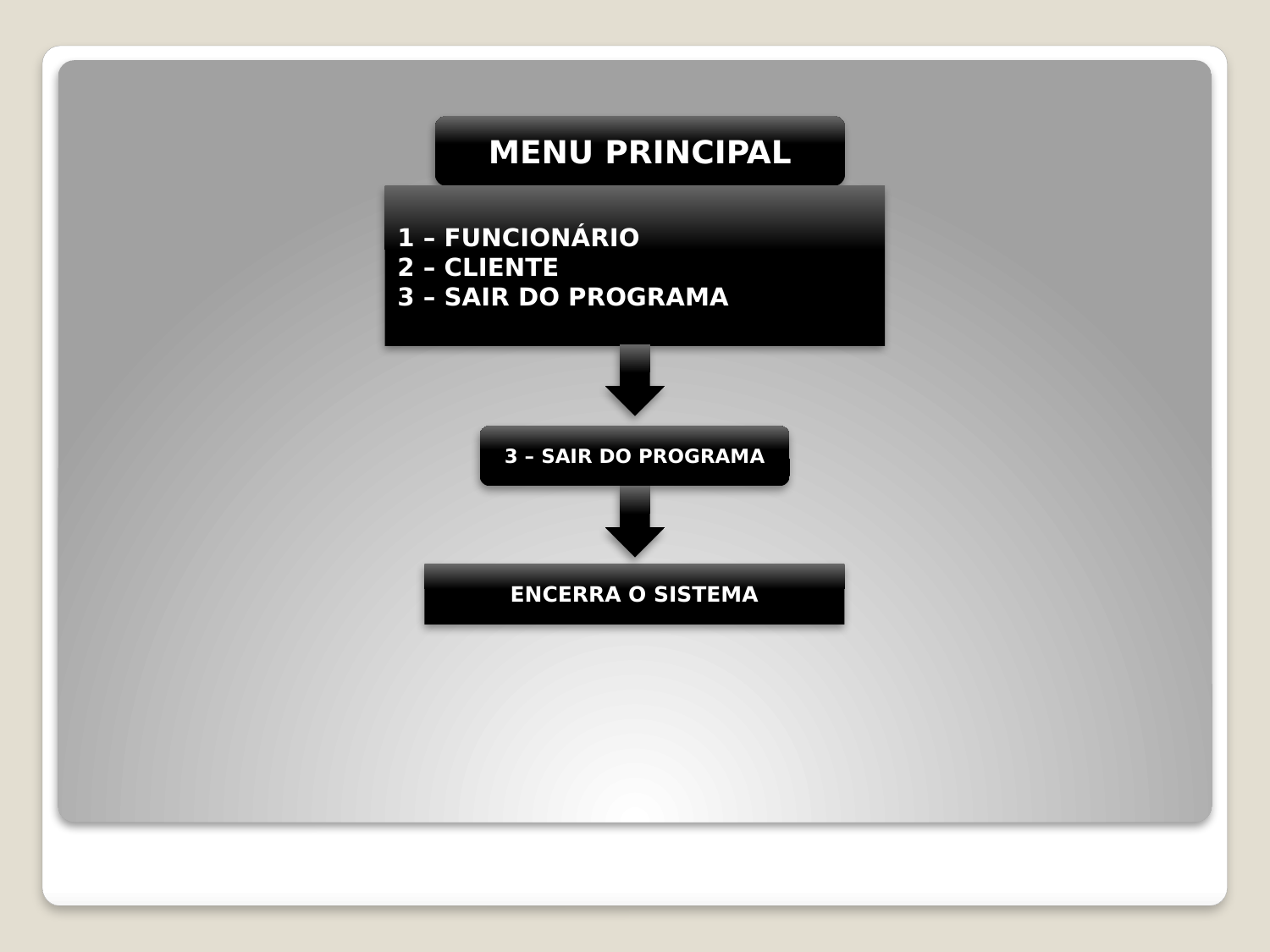

MENU PRINCIPAL
1 – FUNCIONÁRIO
2 – CLIENTE
3 – SAIR DO PROGRAMA

3 – SAIR DO PROGRAMA

ENCERRA O SISTEMA